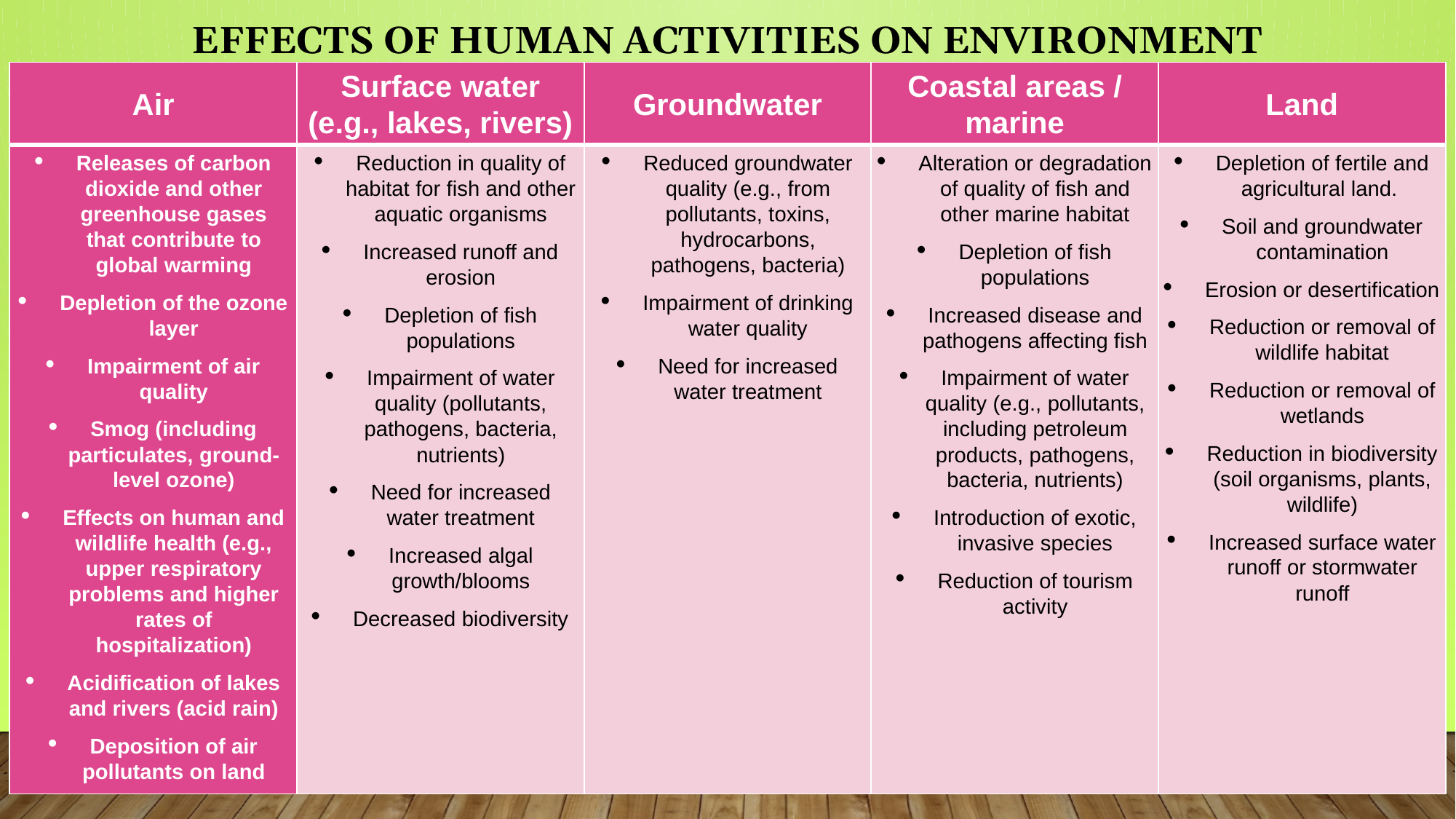

# effects of human activities on environment
| Air | Surface water (e.g., lakes, rivers) | Groundwater | Coastal areas / marine | Land |
| --- | --- | --- | --- | --- |
| Releases of carbon dioxide and other greenhouse gases that contribute to global warming Depletion of the ozone layer Impairment of air quality Smog (including particulates, ground-level ozone) Effects on human and wildlife health (e.g., upper respiratory problems and higher rates of hospitalization) Acidification of lakes and rivers (acid rain) Deposition of air pollutants on land | Reduction in quality of habitat for fish and other aquatic organisms Increased runoff and erosion Depletion of fish populations Impairment of water quality (pollutants, pathogens, bacteria, nutrients) Need for increased water treatment Increased algal growth/blooms Decreased biodiversity | Reduced groundwater quality (e.g., from pollutants, toxins, hydrocarbons, pathogens, bacteria) Impairment of drinking water quality Need for increased water treatment | Alteration or degradation of quality of fish and other marine habitat Depletion of fish populations Increased disease and pathogens affecting fish Impairment of water quality (e.g., pollutants, including petroleum products, pathogens, bacteria, nutrients) Introduction of exotic, invasive species Reduction of tourism activity | Depletion of fertile and agricultural land. Soil and groundwater contamination Erosion or desertification Reduction or removal of wildlife habitat Reduction or removal of wetlands Reduction in biodiversity (soil organisms, plants, wildlife) Increased surface water runoff or stormwater runoff |